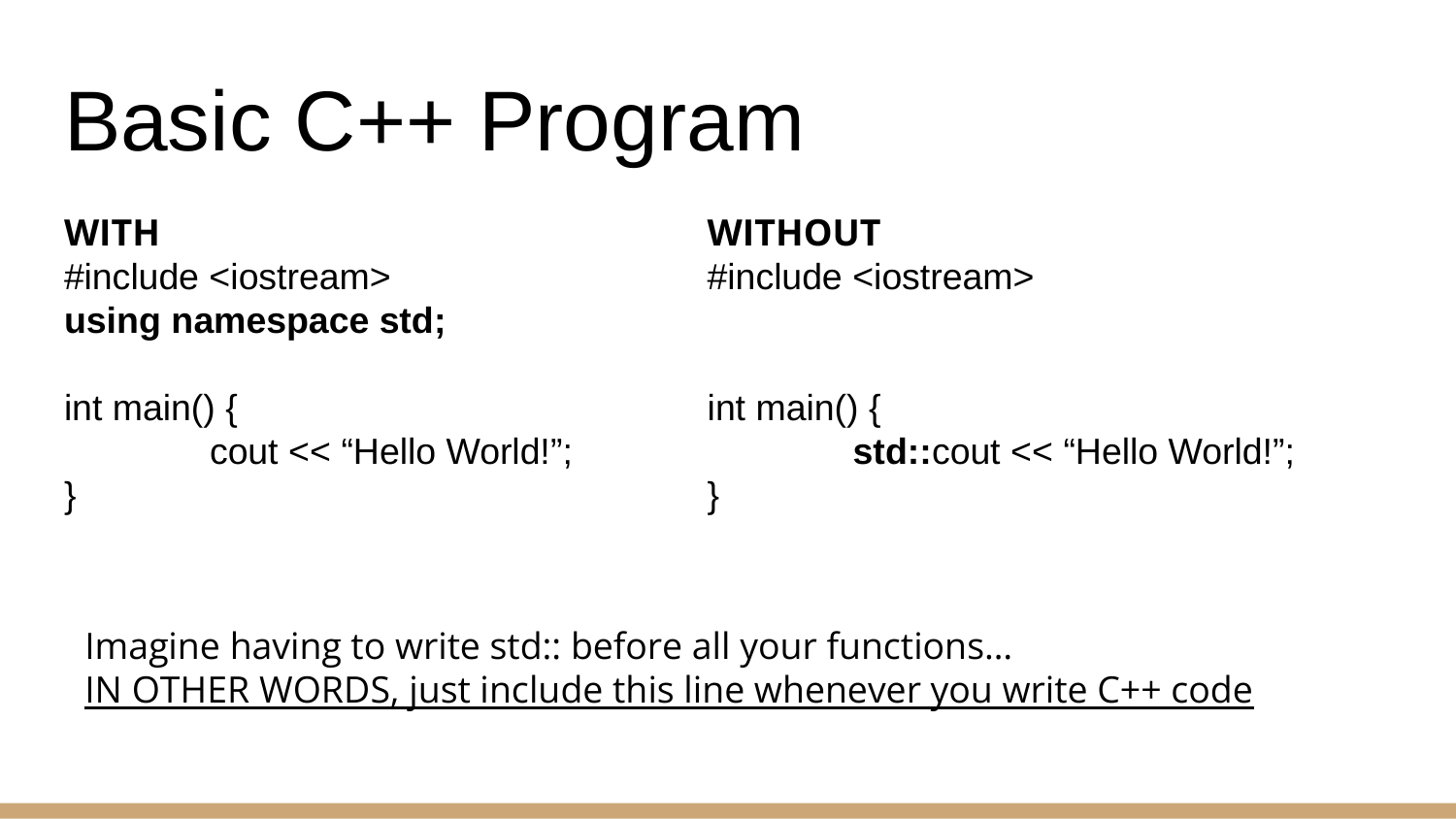

# Basic C++ Program
WITH
#include <iostream>
using namespace std;

int main() {
	cout << “Hello World!”;
}
WITHOUT
#include <iostream>

int main() {
	std::cout << “Hello World!”;
}
Imagine having to write std:: before all your functions…
IN OTHER WORDS, just include this line whenever you write C++ code